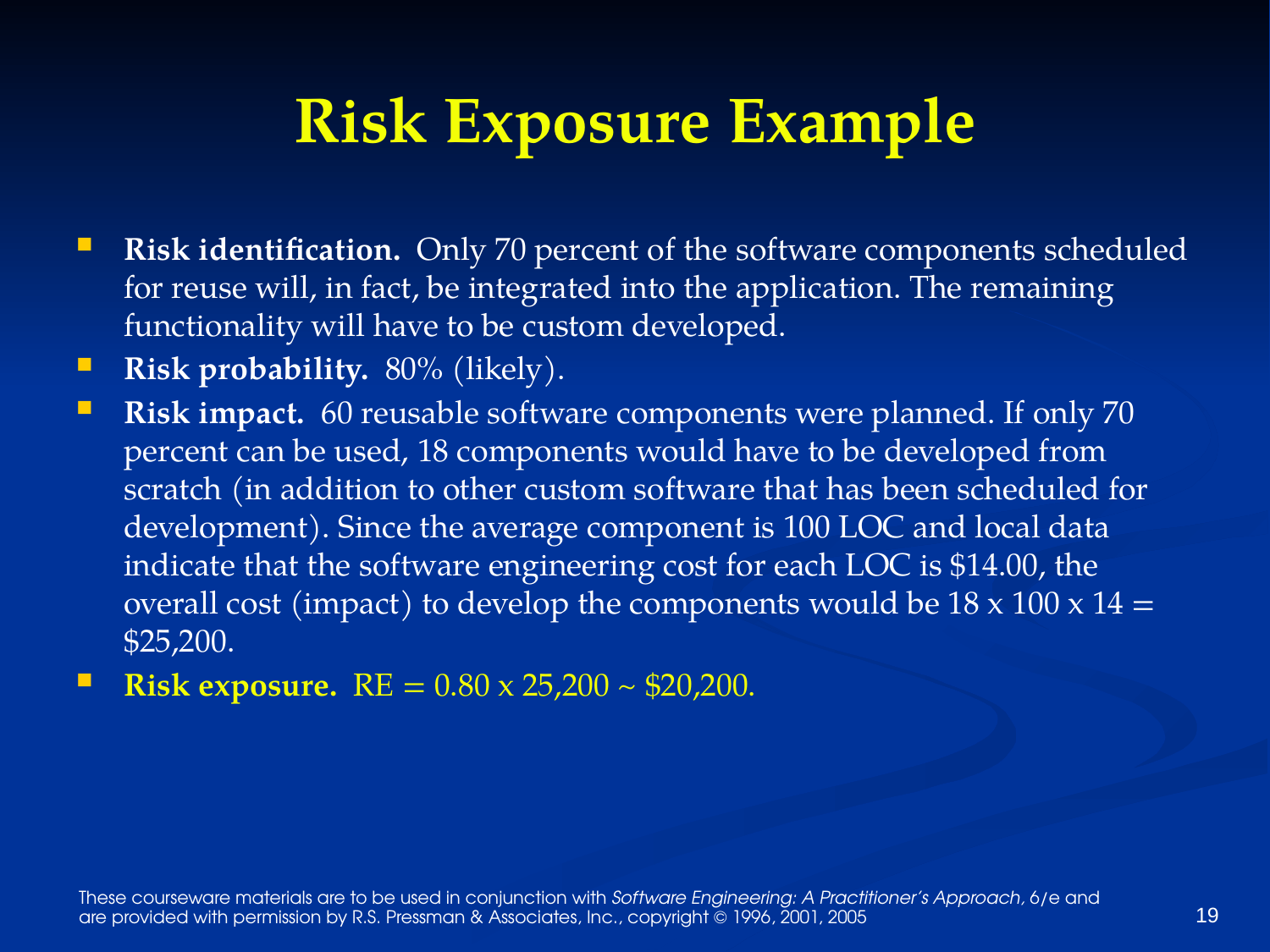

# Risk Exposure Example
Risk identification.  Only 70 percent of the software components scheduled for reuse will, in fact, be integrated into the application. The remaining functionality will have to be custom developed.
Risk probability.  80% (likely).
Risk impact.  60 reusable software components were planned. If only 70 percent can be used, 18 components would have to be developed from scratch (in addition to other custom software that has been scheduled for development). Since the average component is 100 LOC and local data indicate that the software engineering cost for each LOC is $14.00, the overall cost (impact) to develop the components would be 18 x 100 x 14 = $25,200.
Risk exposure.  RE = 0.80 x 25,200 ~ $20,200.
These courseware materials are to be used in conjunction with Software Engineering: A Practitioner’s Approach, 6/e and are provided with permission by R.S. Pressman & Associates, Inc., copyright © 1996, 2001, 2005
19